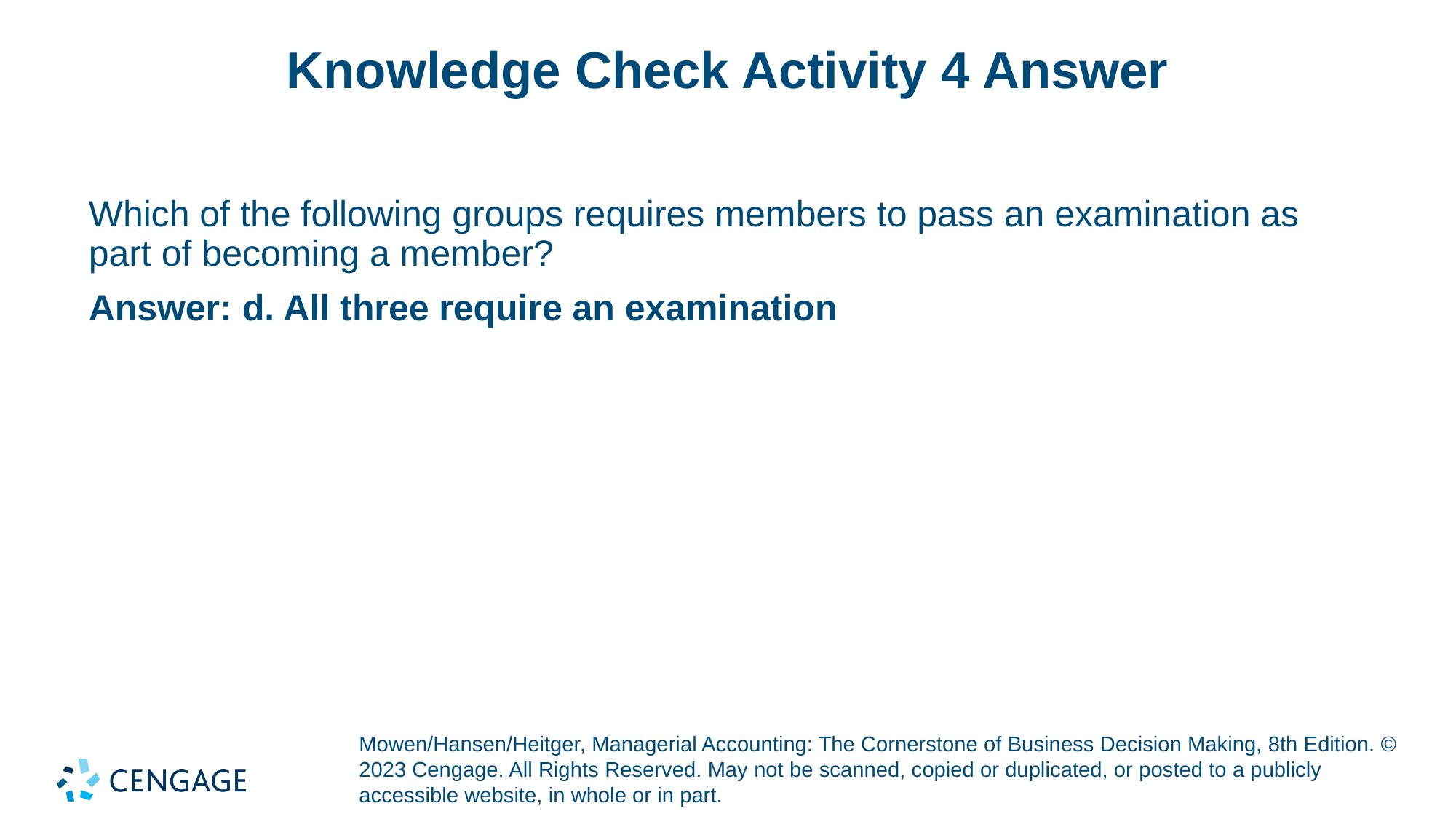

# Knowledge Check Activity 4 Answer
Which of the following groups requires members to pass an examination as part of becoming a member?
Answer: d. All three require an examination